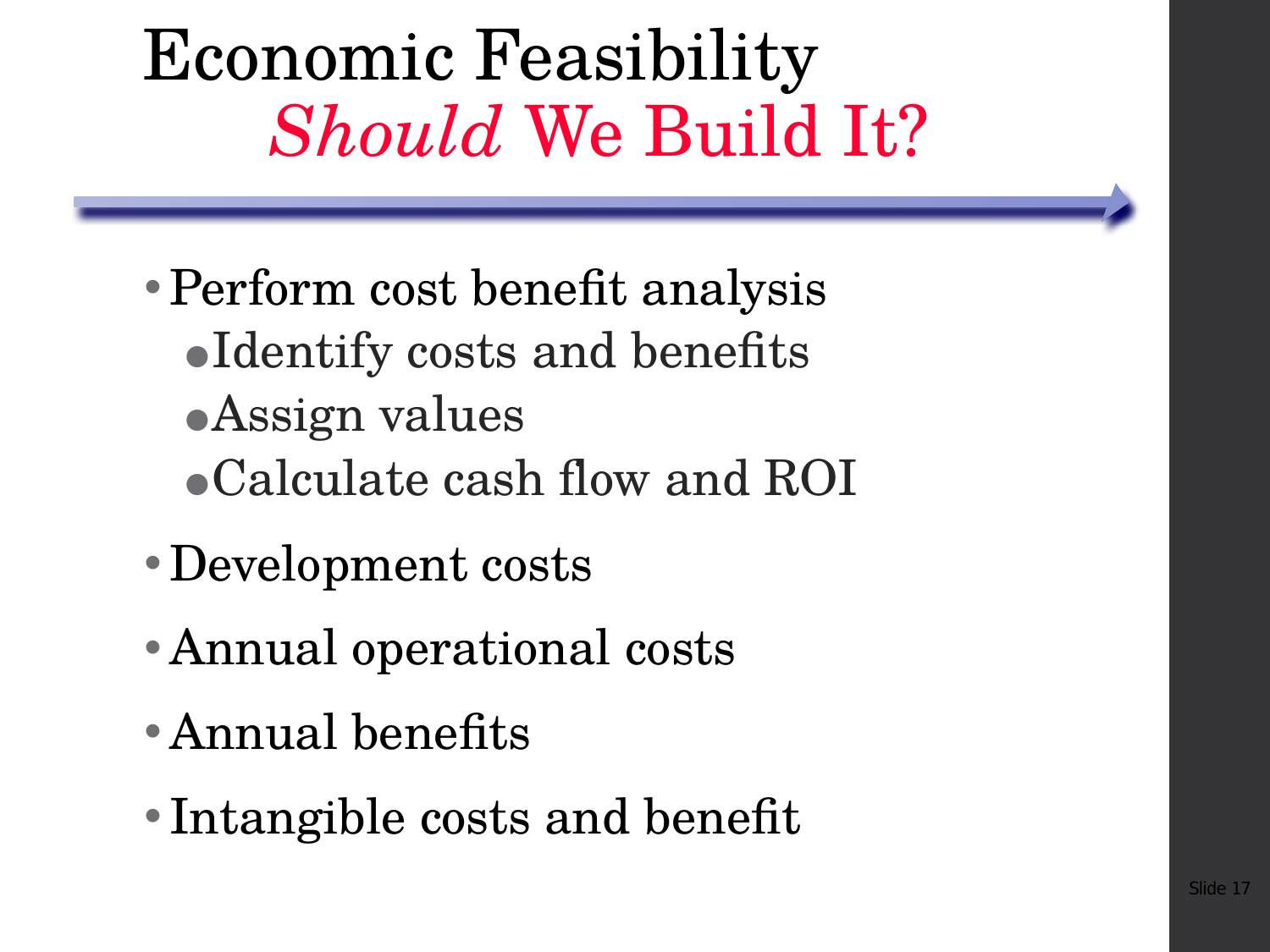

# Economic Feasibility Should We Build It?
Perform cost benefit analysis
Identify costs and benefits
Assign values
Calculate cash flow and ROI
Development costs
Annual operational costs
Annual benefits
Intangible costs and benefit
Slide 17